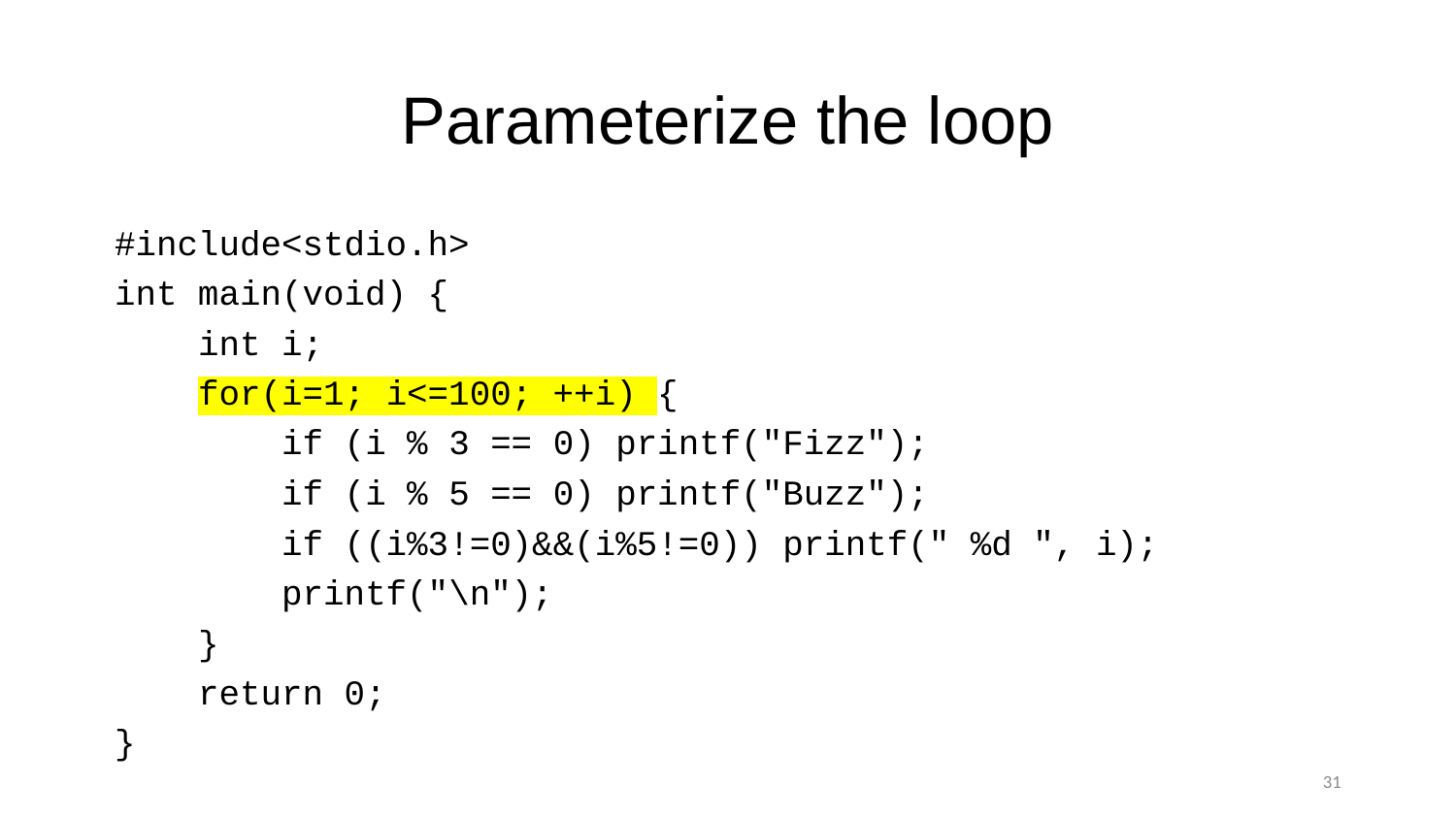

# Parameterize the loop
#include<stdio.h>
int main(void) {
    int i;
    for(i=1; i<=100; ++i) {
        if (i % 3 == 0) printf("Fizz");
        if (i % 5 == 0) printf("Buzz");
        if ((i%3!=0)&&(i%5!=0)) printf(" %d ", i);
        printf("\n");
    }
    return 0;
}
31